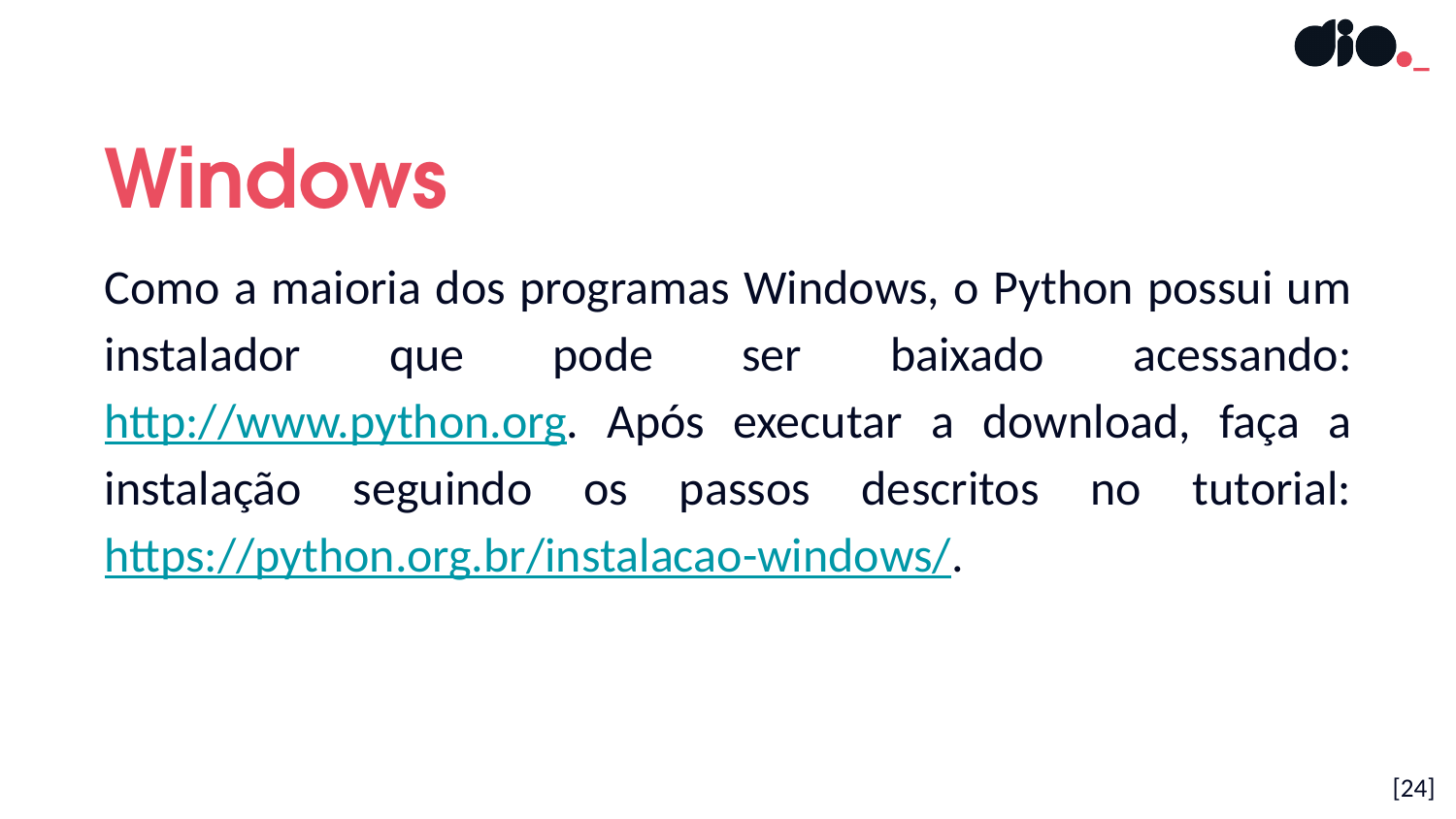

Windows
Como a maioria dos programas Windows, o Python possui um instalador que pode ser baixado acessando: http://www.python.org. Após executar a download, faça a instalação seguindo os passos descritos no tutorial: https://python.org.br/instalacao-windows/.

[24]